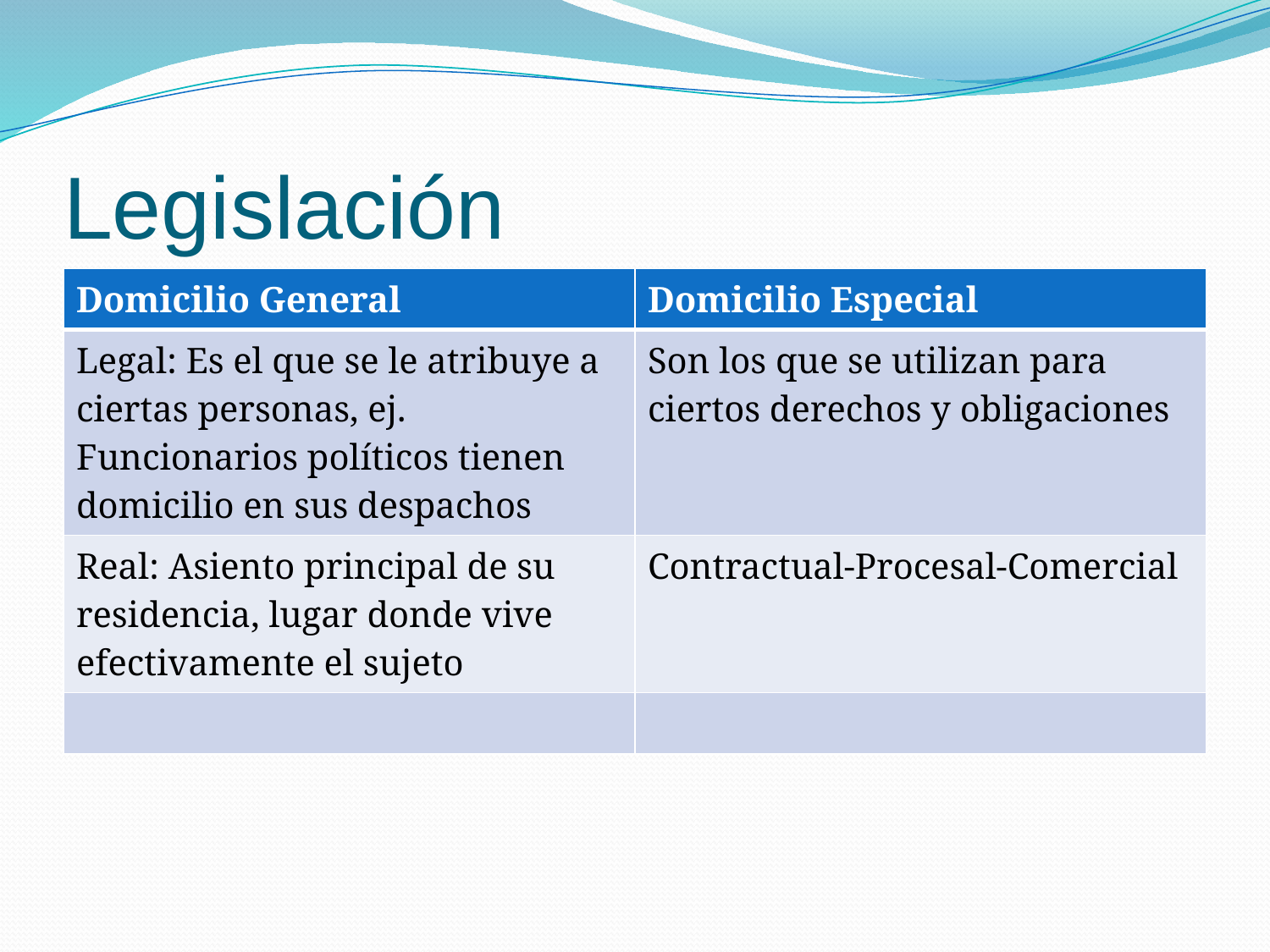

# Legislación
| Domicilio General | Domicilio Especial |
| --- | --- |
| Legal: Es el que se le atribuye a ciertas personas, ej. Funcionarios políticos tienen domicilio en sus despachos | Son los que se utilizan para ciertos derechos y obligaciones |
| Real: Asiento principal de su residencia, lugar donde vive efectivamente el sujeto | Contractual-Procesal-Comercial |
|  |  |